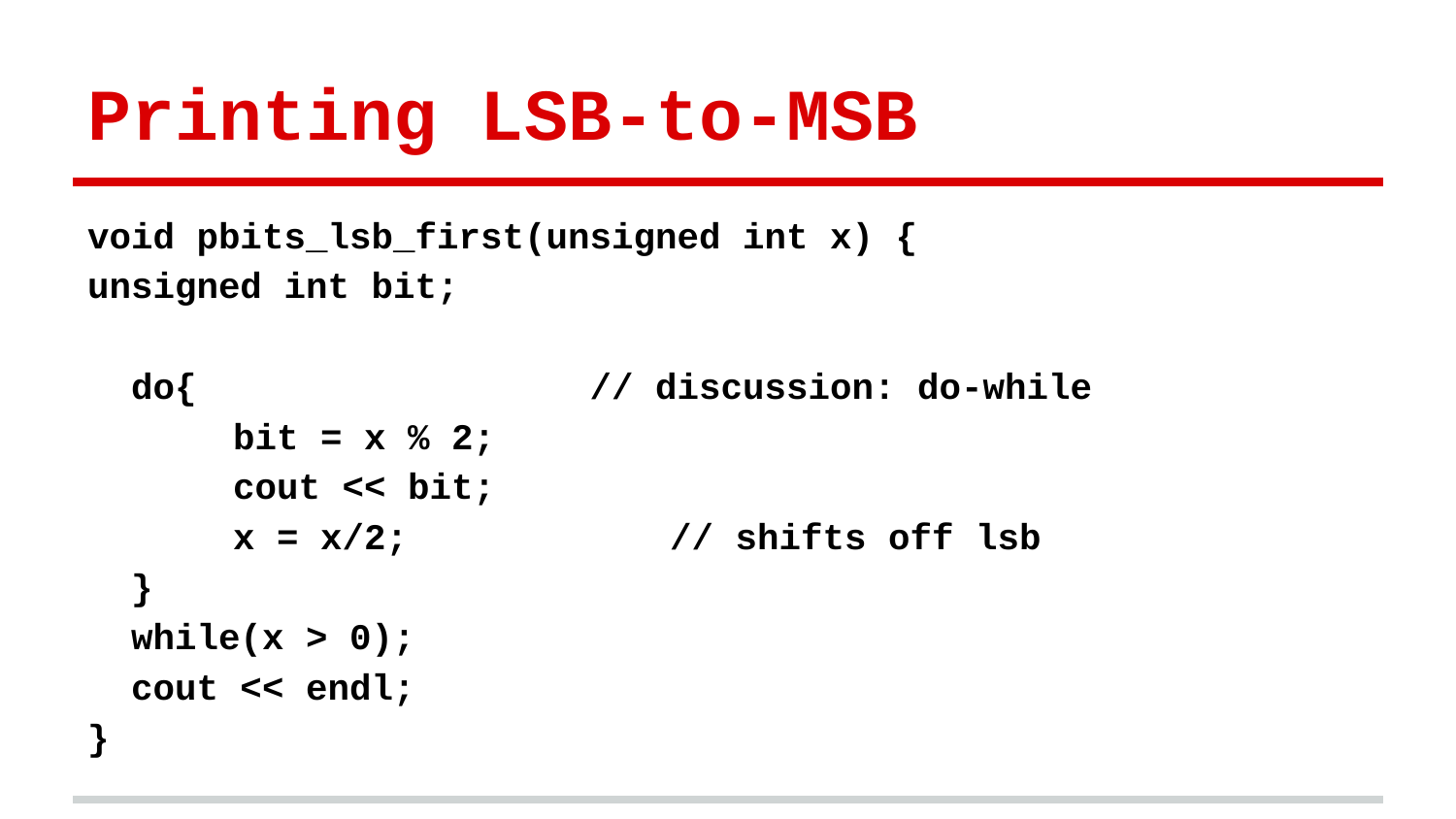

# Printing LSB-to-MSB
void pbits_lsb_first(unsigned int x) {
unsigned int bit;
  do{                  // discussion: do-while
	bit = x % 2;
	cout << bit;
	x = x/2;            // shifts off lsb
  }
  while(x > 0);
  cout << endl;
}